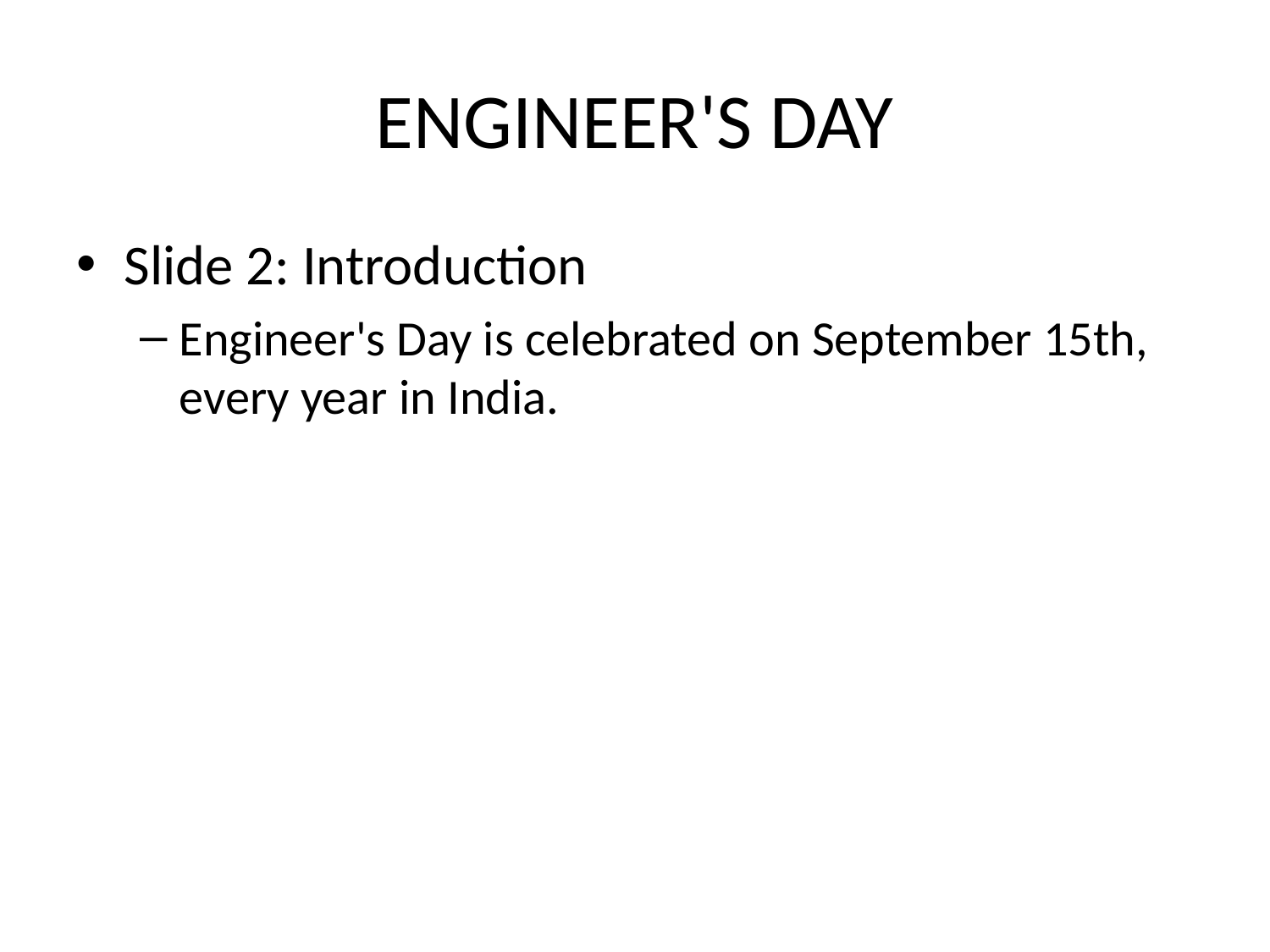

# ENGINEER'S DAY
Slide 2: Introduction
Engineer's Day is celebrated on September 15th, every year in India.